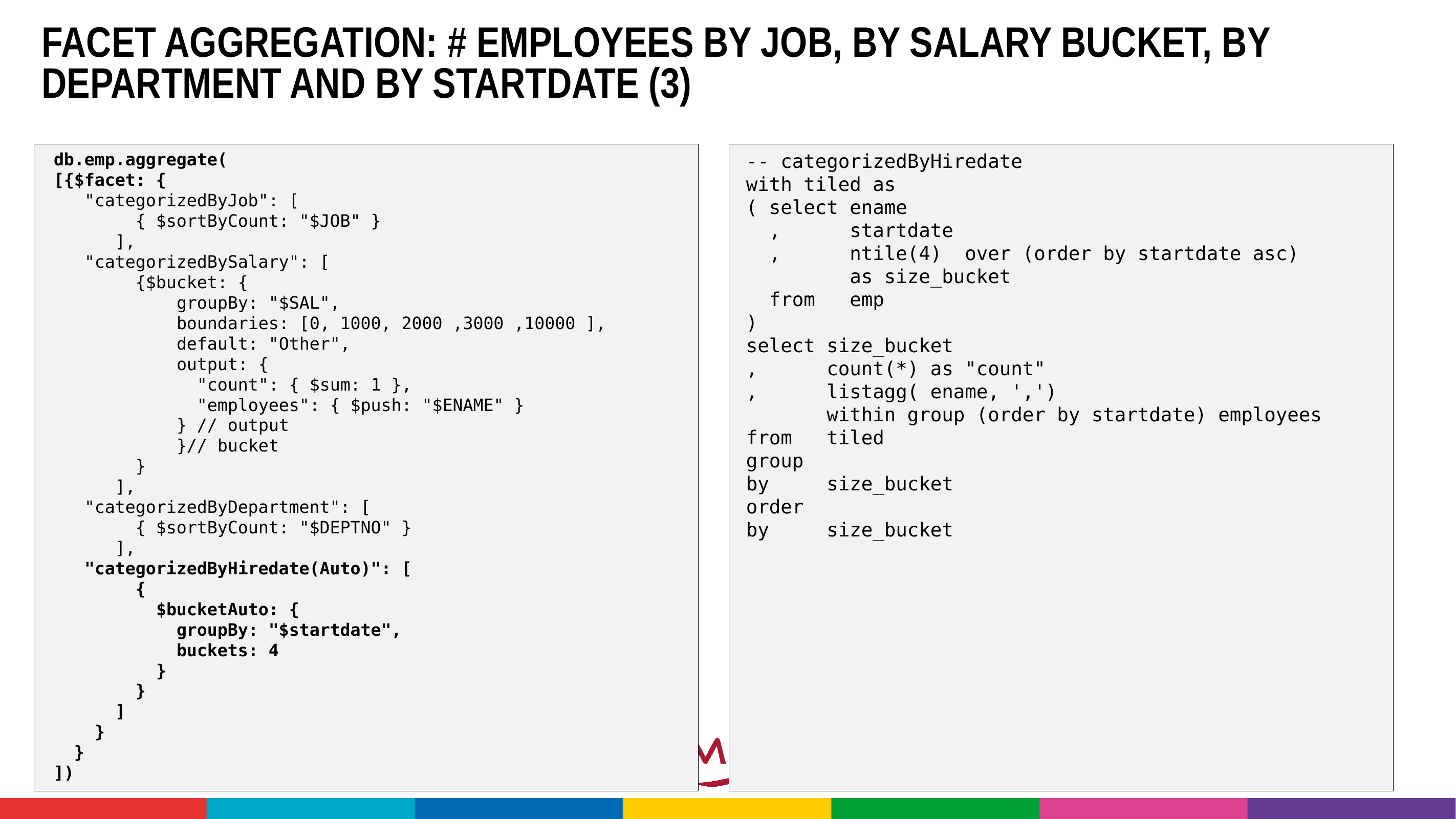

# Facet aggregation: # employees by job, by salary bucket, by department and by startdate (3)

db.emp.aggregate(
[{$facet: {
   "categorizedByJob": [
        { $sortByCount: "$JOB" }
      ],
   "categorizedBySalary": [
        {$bucket: {
            groupBy: "$SAL",
            boundaries: [0, 1000, 2000 ,3000 ,10000 ],
            default: "Other",
            output: {
              "count": { $sum: 1 },
              "employees": { $push: "$ENAME" }
            } // output
            }// bucket
        }
      ],
   "categorizedByDepartment": [
        { $sortByCount: "$DEPTNO" }
      ],
   "categorizedByHiredate(Auto)": [
        {
          $bucketAuto: {
            groupBy: "$startdate",
            buckets: 4
          }
        }
      ]
    }
  }
])
-- categorizedByHiredate
with tiled as
( select ename
  ,      startdate
  ,      ntile(4)  over (order by startdate asc)
         as size_bucket
  from   emp
)
select size_bucket
,      count(*) as "count"
,      listagg( ename, ',')
       within group (order by startdate) employees
from   tiled
group
by     size_bucket
order
by     size_bucket